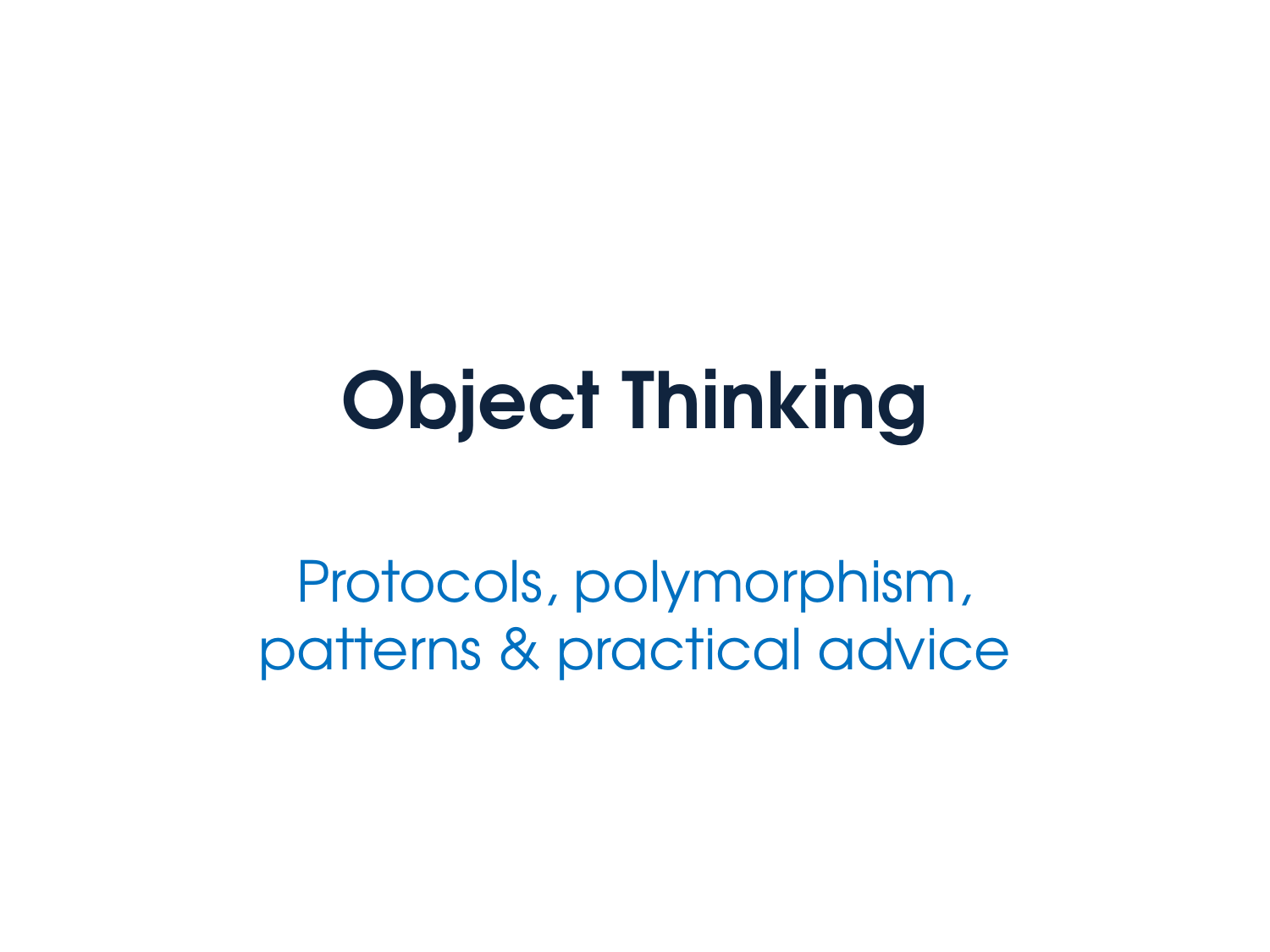

# Object Thinking
Protocols, polymorphism, patterns & practical advice